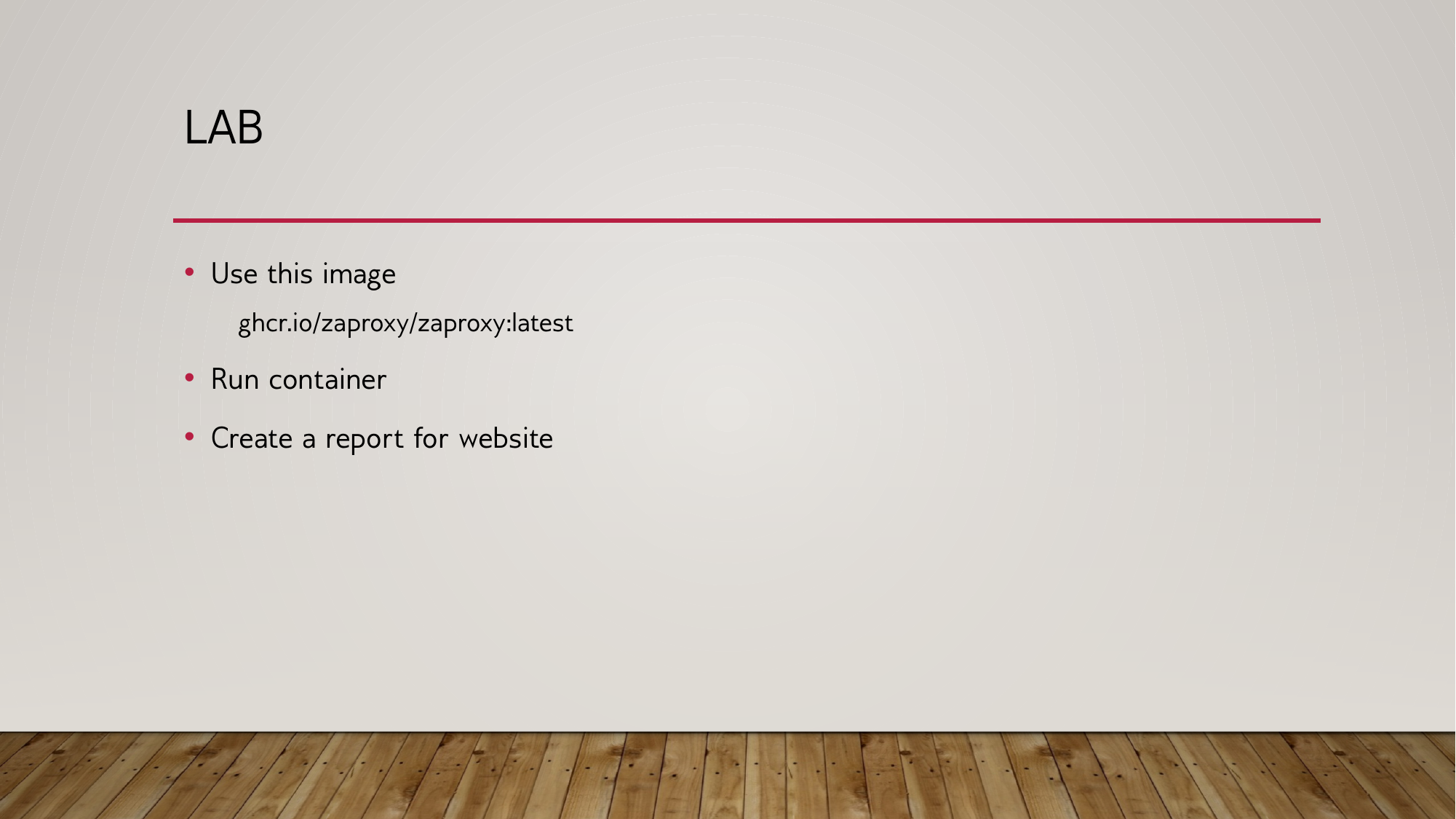

# Lab
Use this image
ghcr.io/zaproxy/zaproxy:latest
Run container
Create a report for website